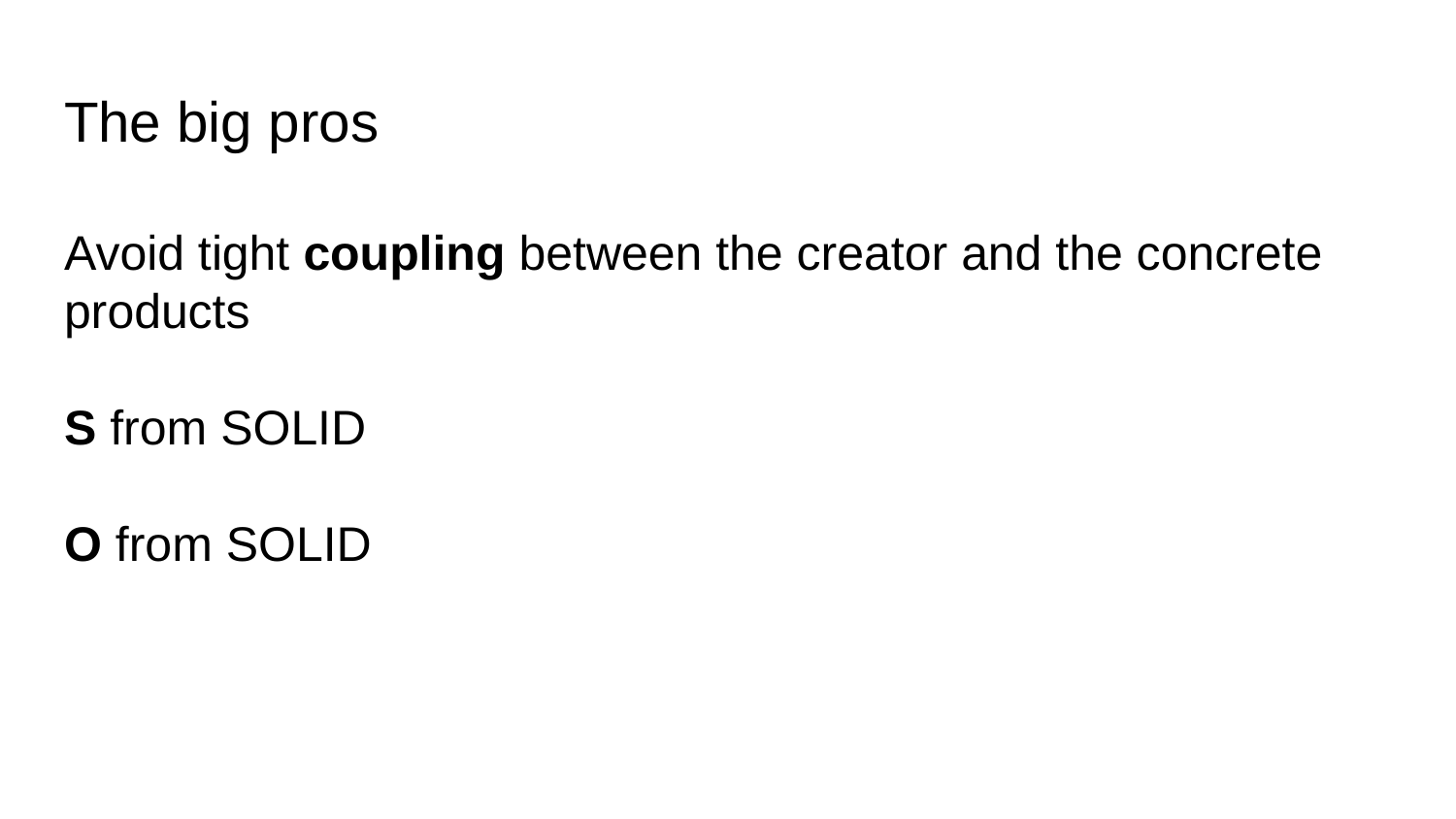

# The big pros
Avoid tight coupling between the creator and the concrete products

S from SOLID

O from SOLID